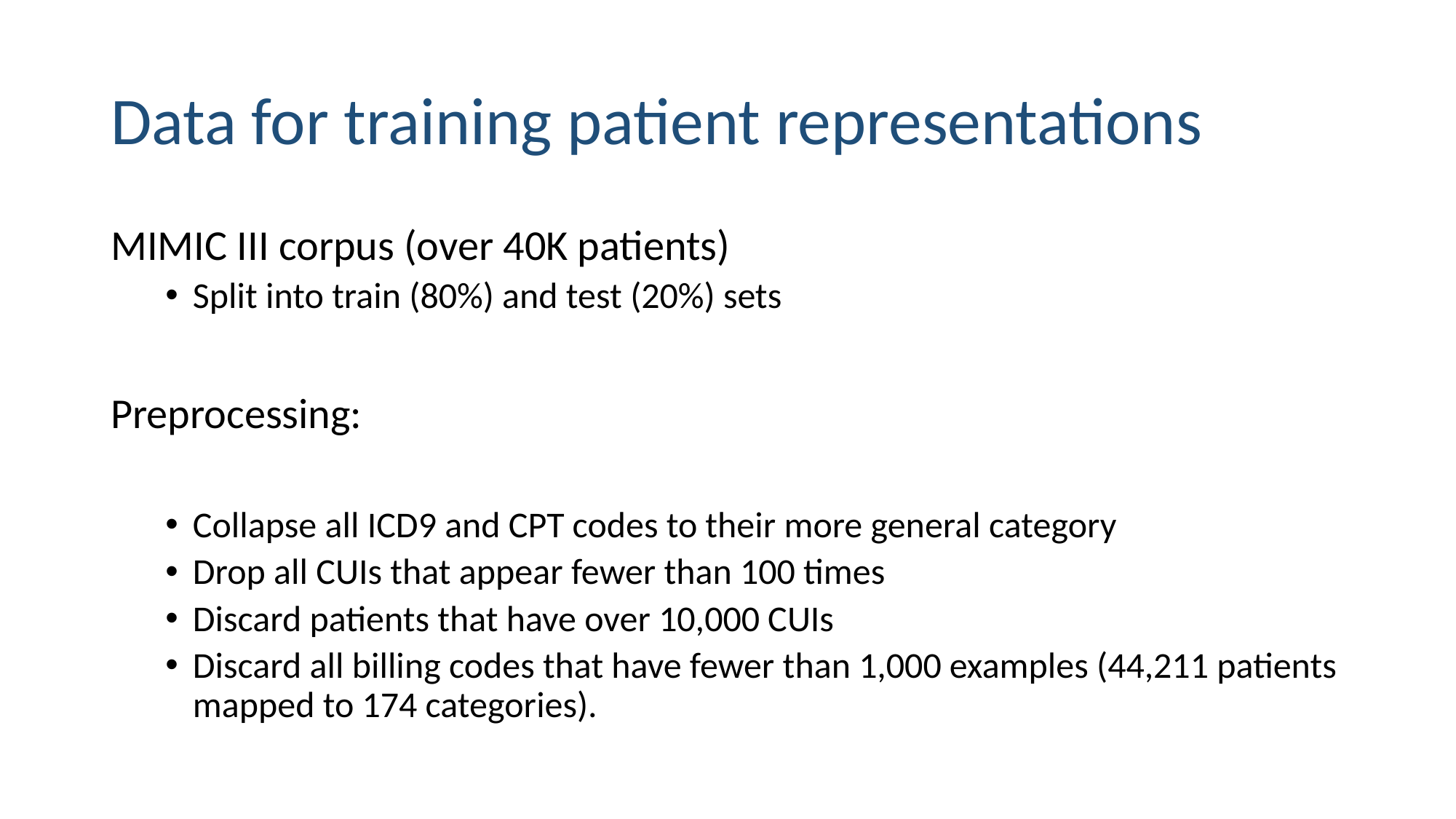

# Data for training patient representations
MIMIC III corpus (over 40K patients)
Split into train (80%) and test (20%) sets

Preprocessing:

Collapse all ICD9 and CPT codes to their more general category
Drop all CUIs that appear fewer than 100 times
Discard patients that have over 10,000 CUIs
Discard all billing codes that have fewer than 1,000 examples (44,211 patients mapped to 174 categories).